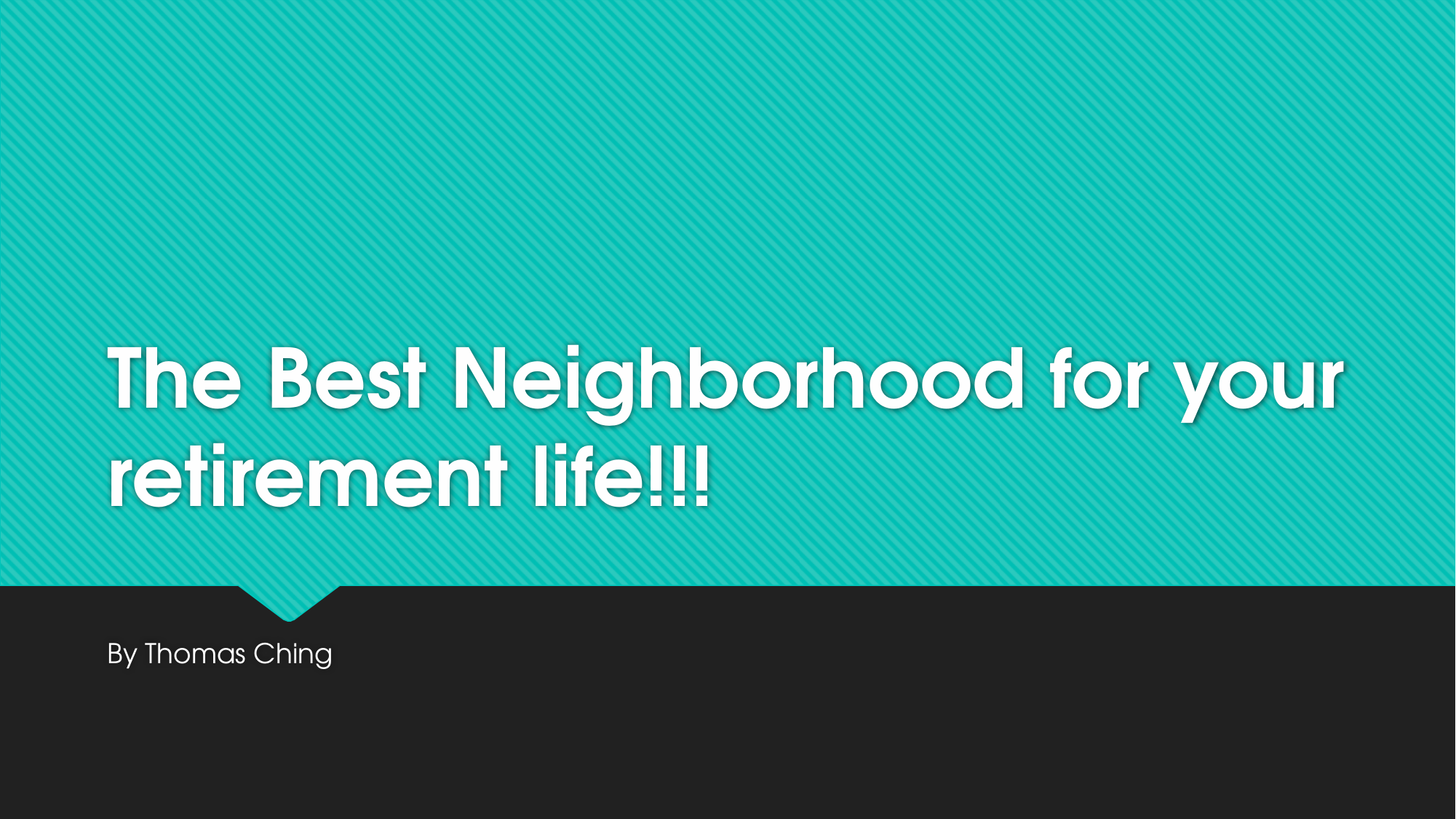

# The Best Neighborhood for your retirement life!!!
By Thomas Ching